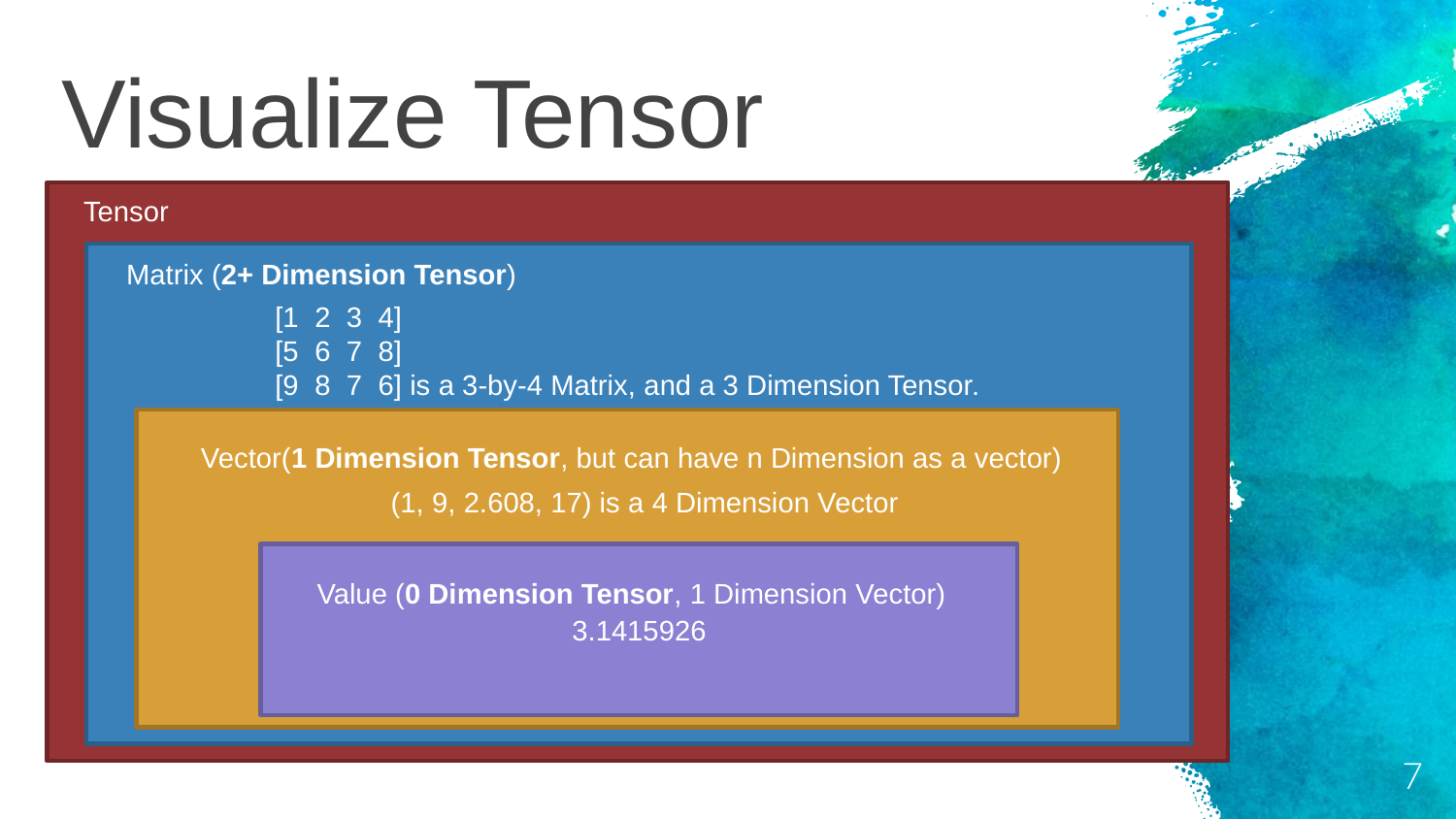

# Visualize Tensor

Tensor

Matrix (2+ Dimension Tensor)
[1  2  3  4]
[5  6  7  8]
[9  8  7  6] is a 3-by-4 Matrix, and a 3 Dimension Tensor.
1
Vector(1 Dimension Tensor, but can have n Dimension as a vector)
(1, 9, 2.608, 17) is a 4 Dimension Vector
3.1415926
Value (0 Dimension Tensor, 1 Dimension Vector)
7